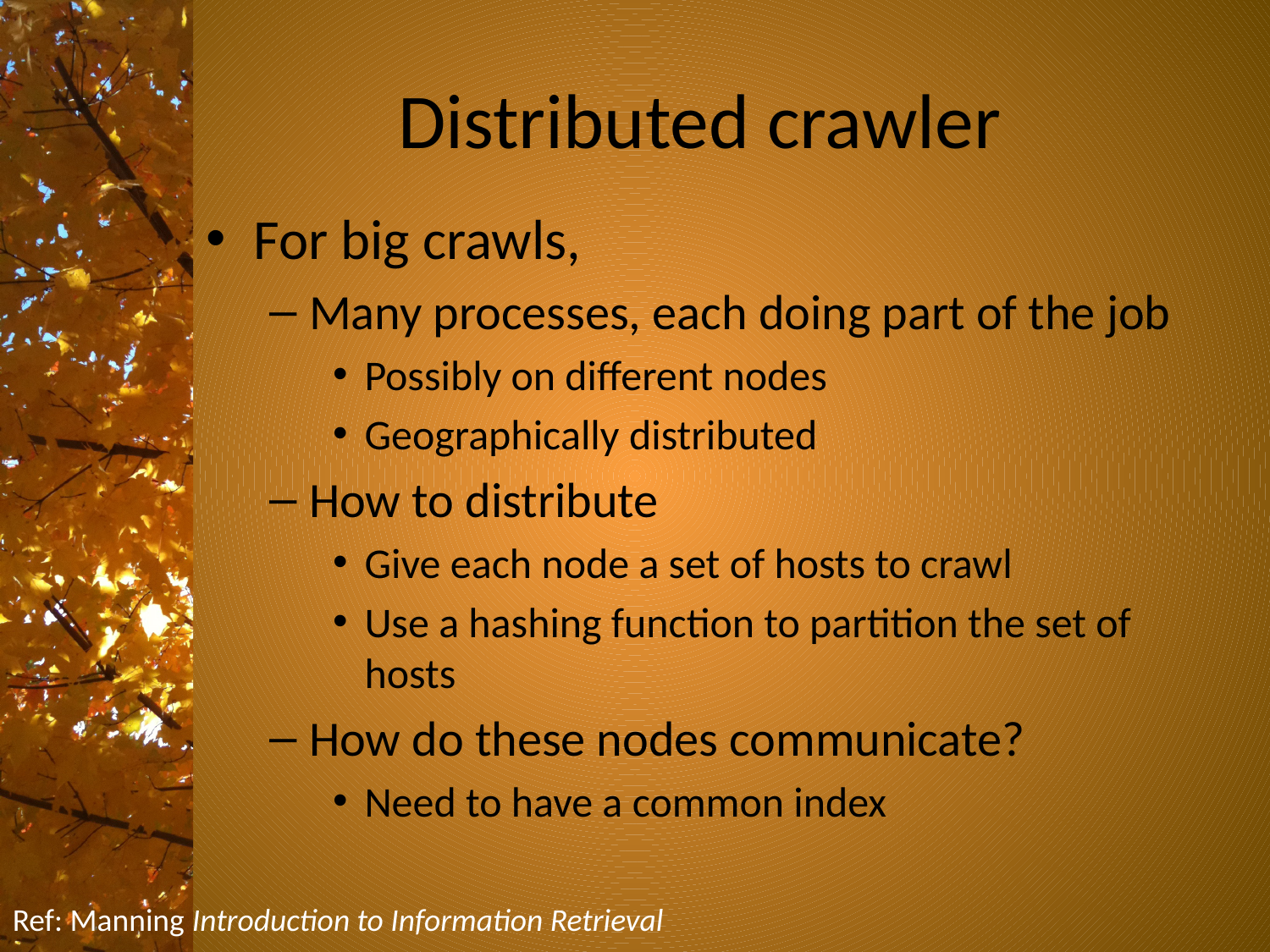

# Distributed crawler
For big crawls,
Many processes, each doing part of the job
Possibly on different nodes
Geographically distributed
How to distribute
Give each node a set of hosts to crawl
Use a hashing function to partition the set of hosts
How do these nodes communicate?
Need to have a common index
Ref: Manning Introduction to Information Retrieval